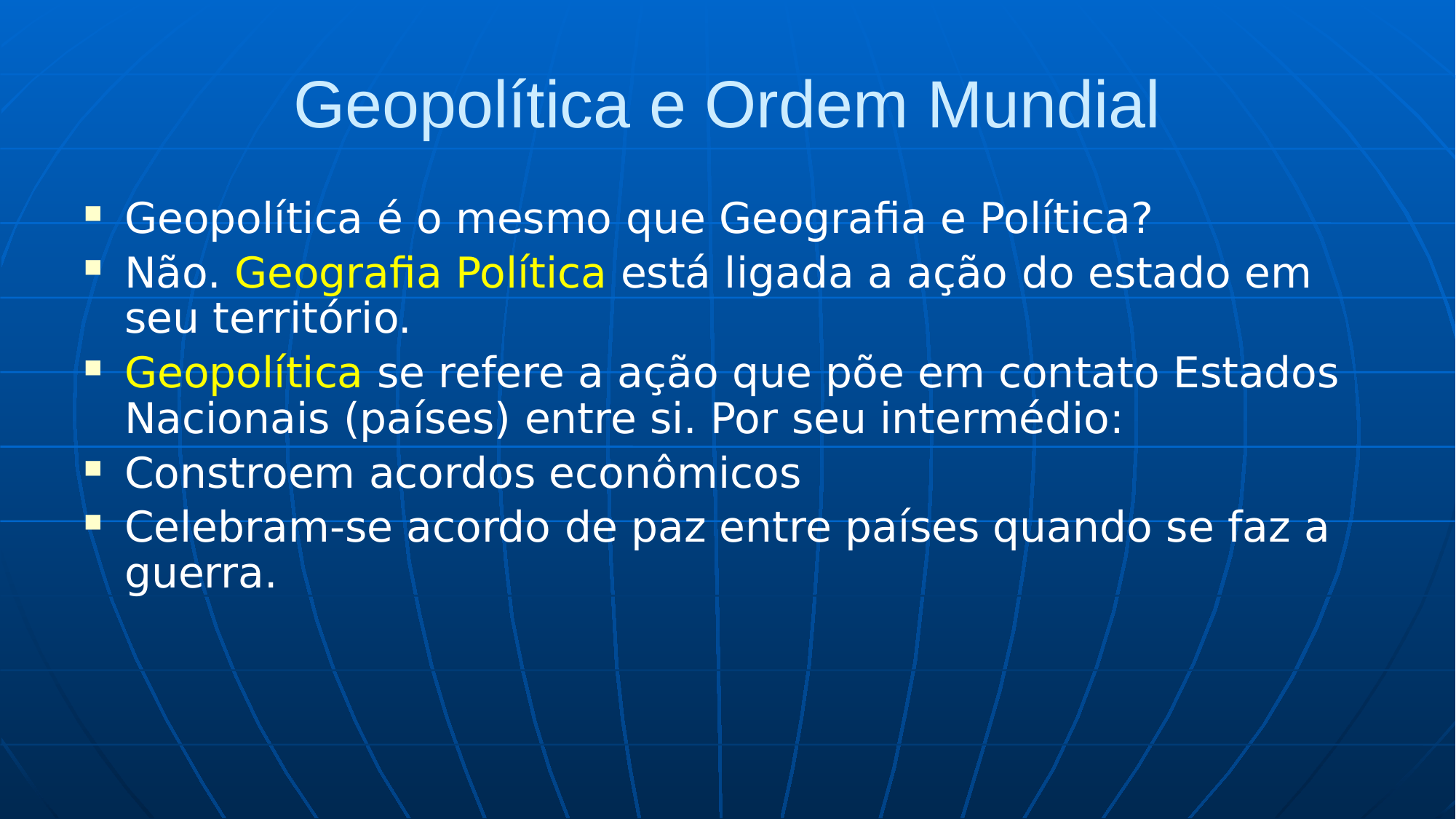

# Geopolítica e Ordem Mundial
Geopolítica é o mesmo que Geografia e Política?
Não. Geografia Política está ligada a ação do estado em seu território.
Geopolítica se refere a ação que põe em contato Estados Nacionais (países) entre si. Por seu intermédio:
Constroem acordos econômicos
Celebram-se acordo de paz entre países quando se faz a guerra.